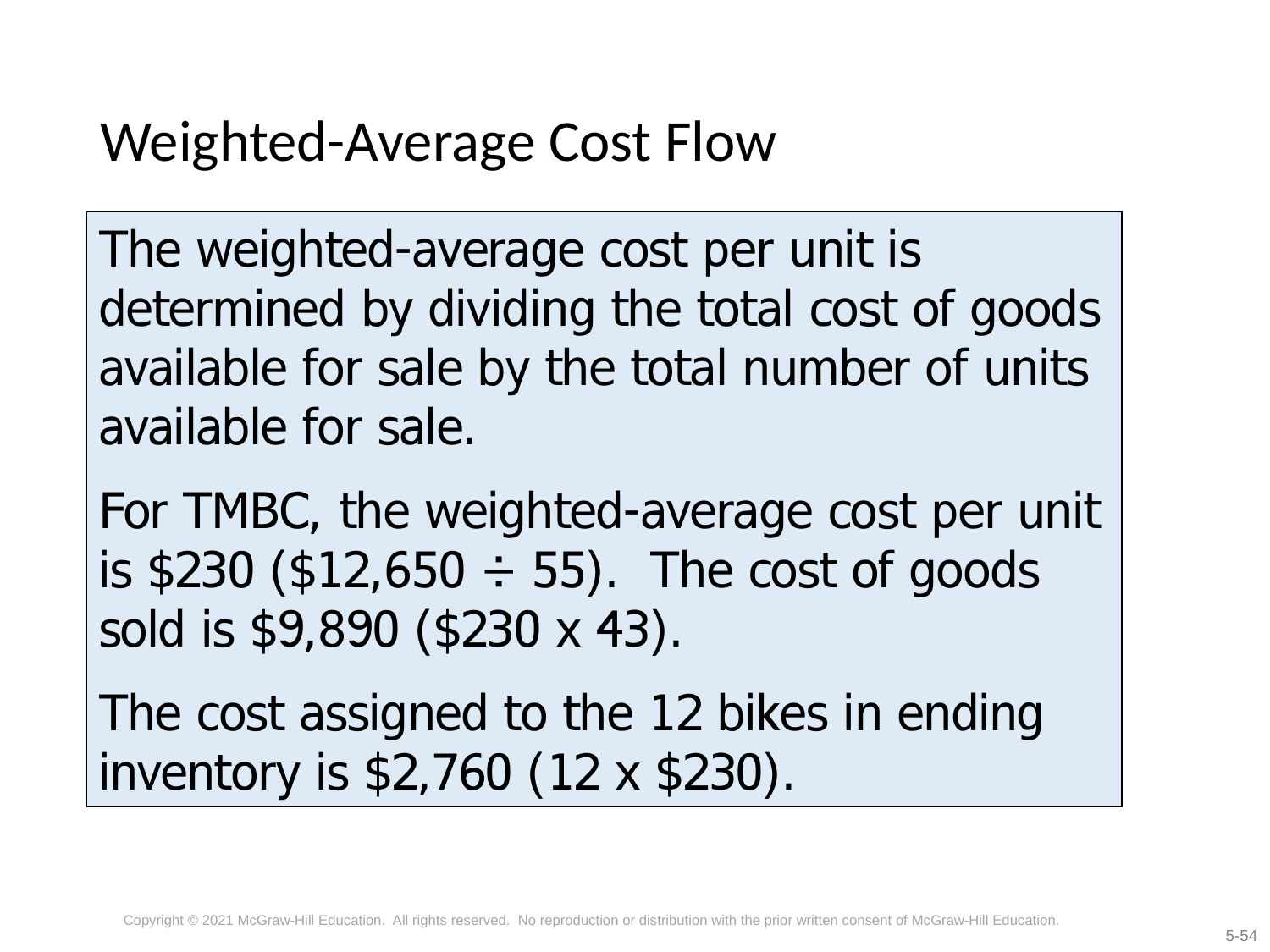

# Weighted-Average Cost Flow
The weighted-average cost per unit is determined by dividing the total cost of goods available for sale by the total number of units available for sale.
For TMBC, the weighted-average cost per unit is $230 ($12,650 ÷ 55).  The cost of goods sold is $9,890 ($230 x 43).
The cost assigned to the 12 bikes in ending inventory is $2,760 (12 x $230).